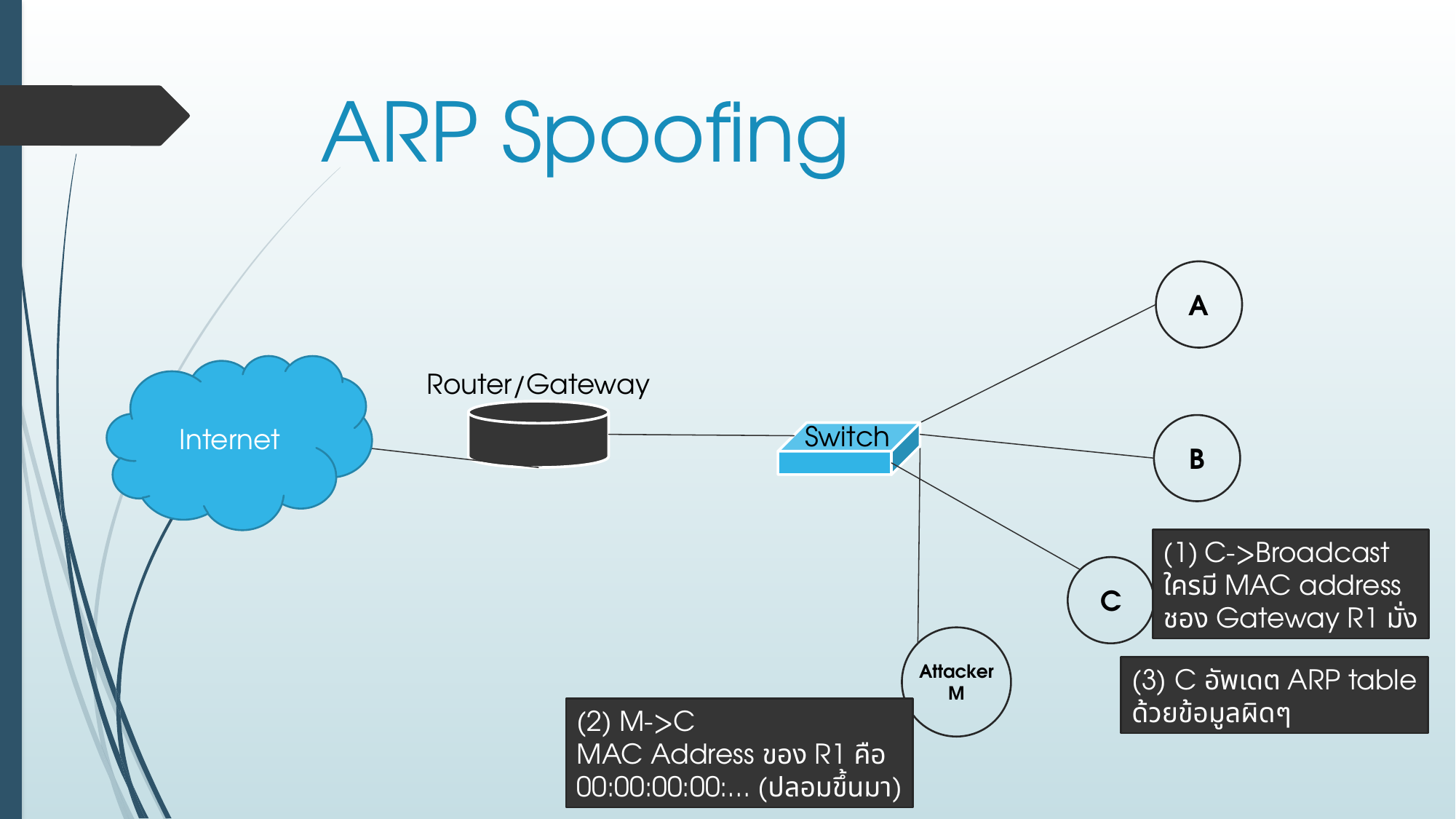

# ARP Spoofing
A
Internet
Router/Gateway

Switch
B

C->Broadcast
ใครมี MAC address
ชอง Gateway R1 มั่ง
C
Attacker
M
(3) C อัพเดต ARP table
ด้วยข้อมูลผิดๆ
(2) M->C
MAC Address ของ R1 คือ
00:00:00:00:… (ปลอมขึ้นมา)